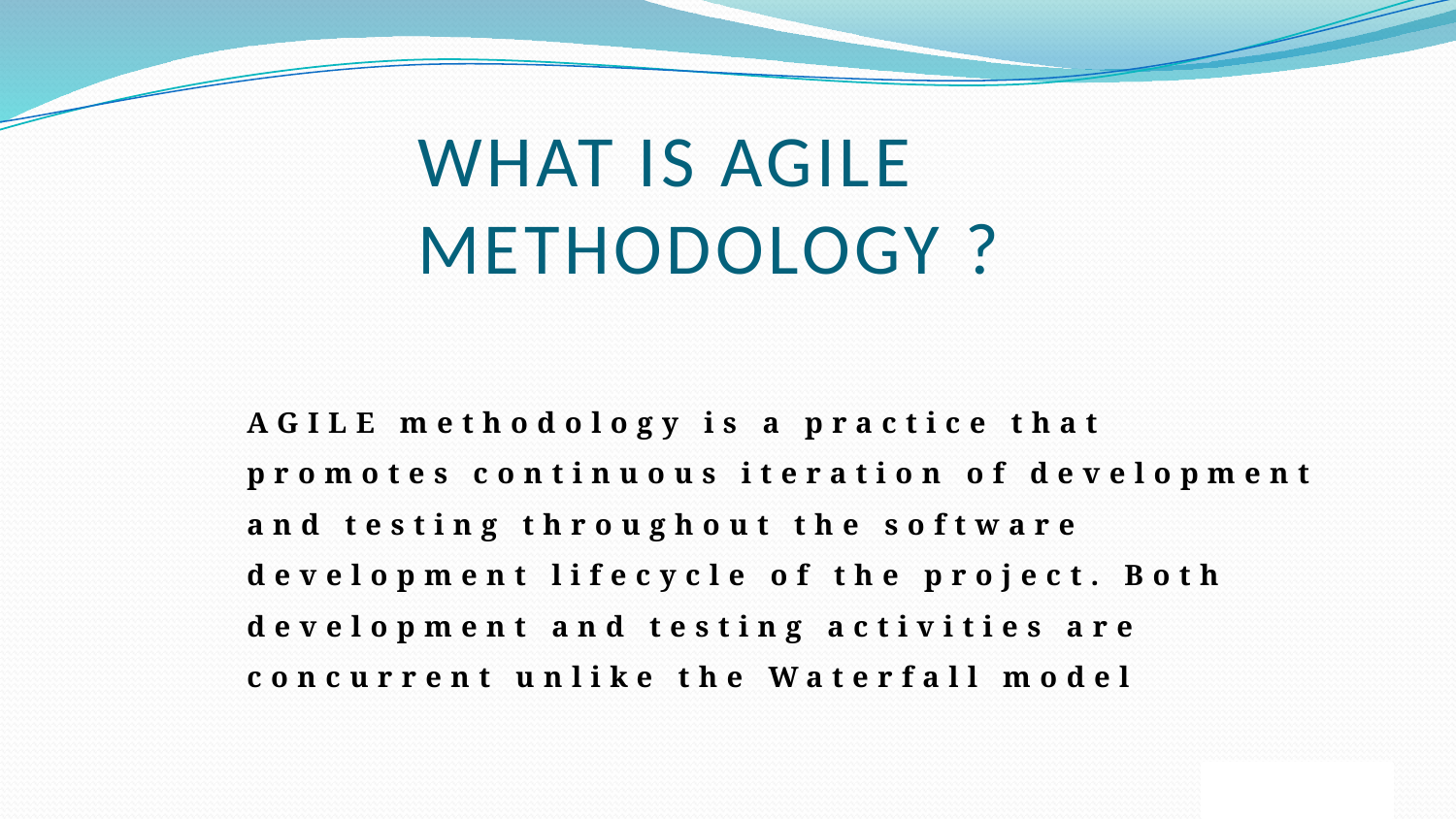

# WHAT IS AGILE METHODOLOGY ?
AGILE methodology is a practice that promotes continuous iteration of development and testing throughout the software development lifecycle of the project. Both development and testing activities are concurrent unlike the Waterfall model
2